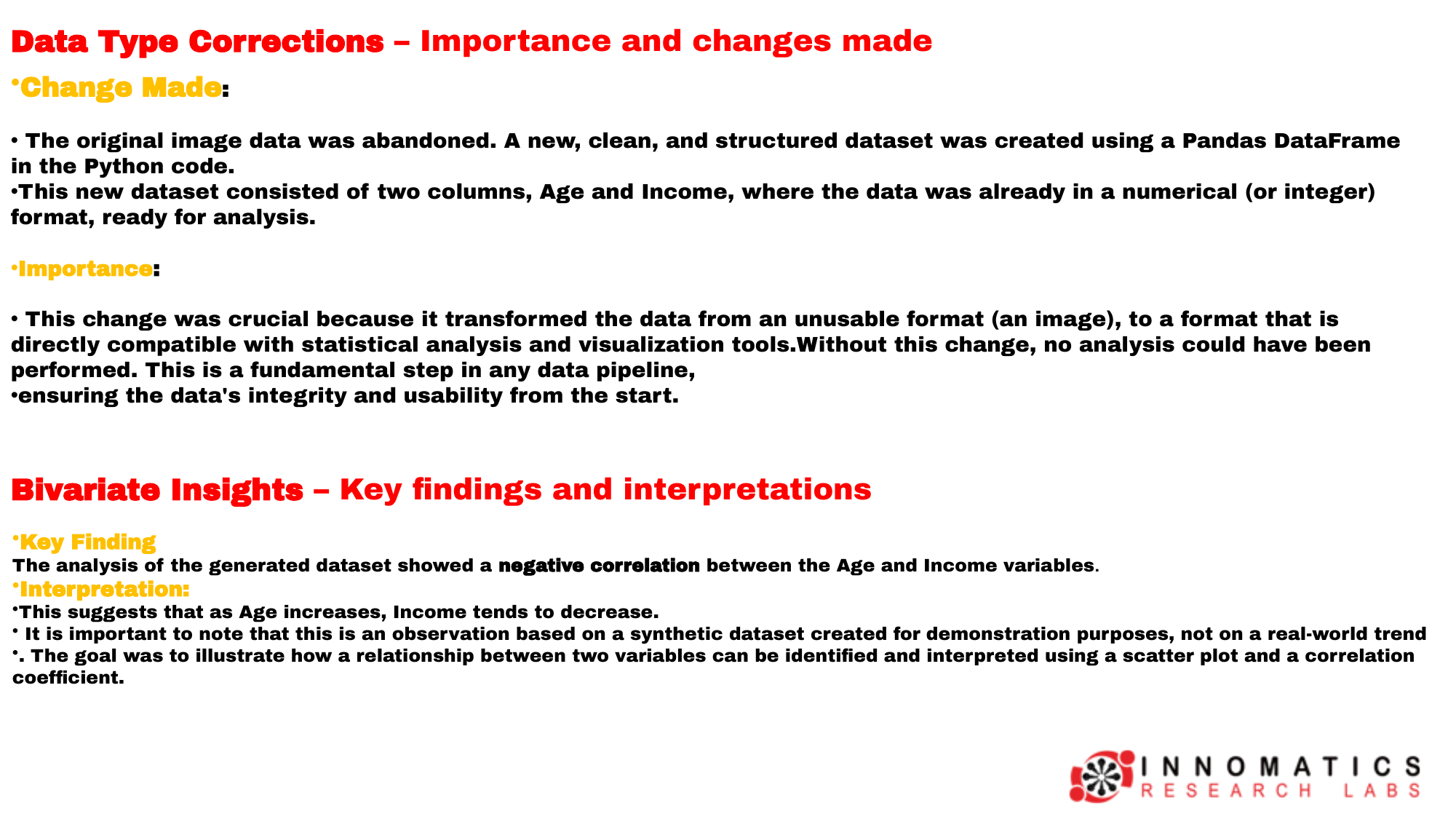

Data Type Corrections – Importance and changes made
Change Made:

 The original image data was abandoned. A new, clean, and structured dataset was created using a Pandas DataFrame in the Python code.
This new dataset consisted of two columns, Age and Income, where the data was already in a numerical (or integer) format, ready for analysis.

Importance:

 This change was crucial because it transformed the data from an unusable format (an image), to a format that is directly compatible with statistical analysis and visualization tools.Without this change, no analysis could have been performed. This is a fundamental step in any data pipeline,
ensuring the data's integrity and usability from the start.
Bivariate Insights – Key findings and interpretations

Key Finding
The analysis of the generated dataset showed a negative correlation between the Age and Income variables.
Interpretation:
This suggests that as Age increases, Income tends to decrease.
 It is important to note that this is an observation based on a synthetic dataset created for demonstration purposes, not on a real-world trend
. The goal was to illustrate how a relationship between two variables can be identified and interpreted using a scatter plot and a correlation coefficient.